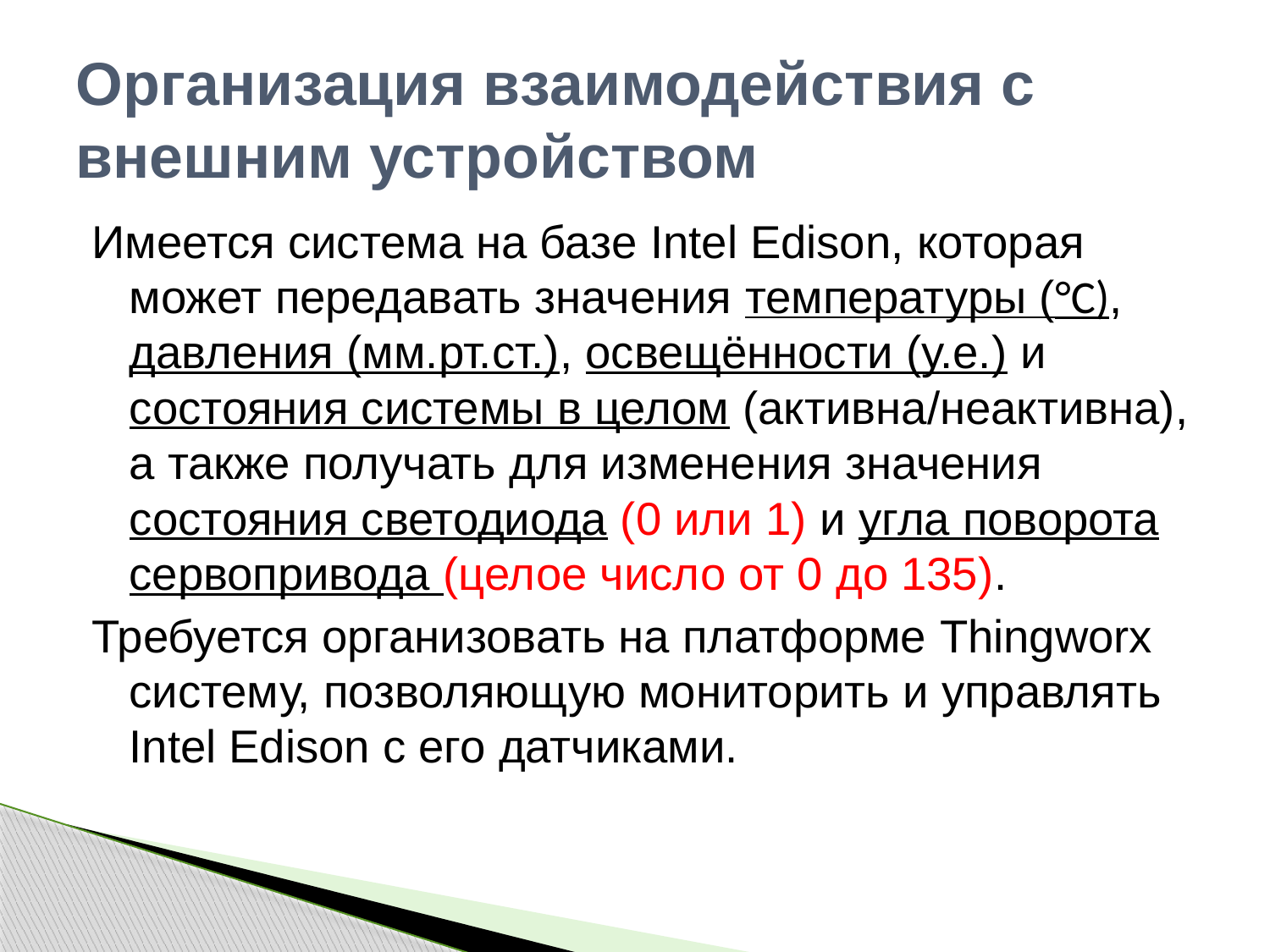

# Организация взаимодействия с внешним устройством
Имеется система на базе Intel Edison, которая может передавать значения температуры (°C), давления (мм.рт.ст.), освещённости (у.е.) и состояния системы в целом (активна/неактивна), а также получать для изменения значения состояния светодиода (0 или 1) и угла поворота сервопривода (целое число от 0 до 135).
Требуется организовать на платформе Thingworx систему, позволяющую мониторить и управлять Intel Edison с его датчиками.